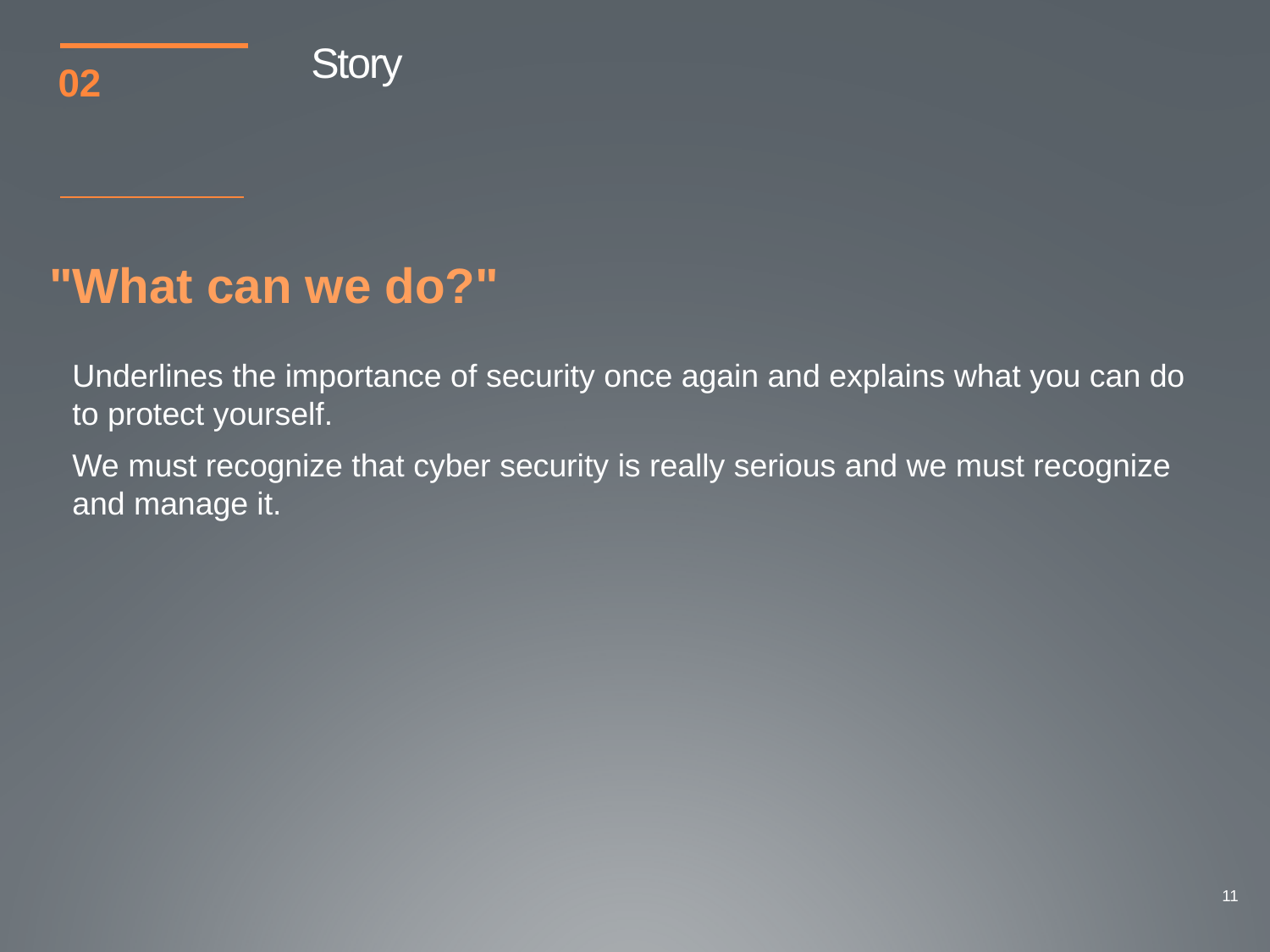

Story
02
"What can we do?"
Underlines the importance of security once again and explains what you can do to protect yourself.
We must recognize that cyber security is really serious and we must recognize and manage it.